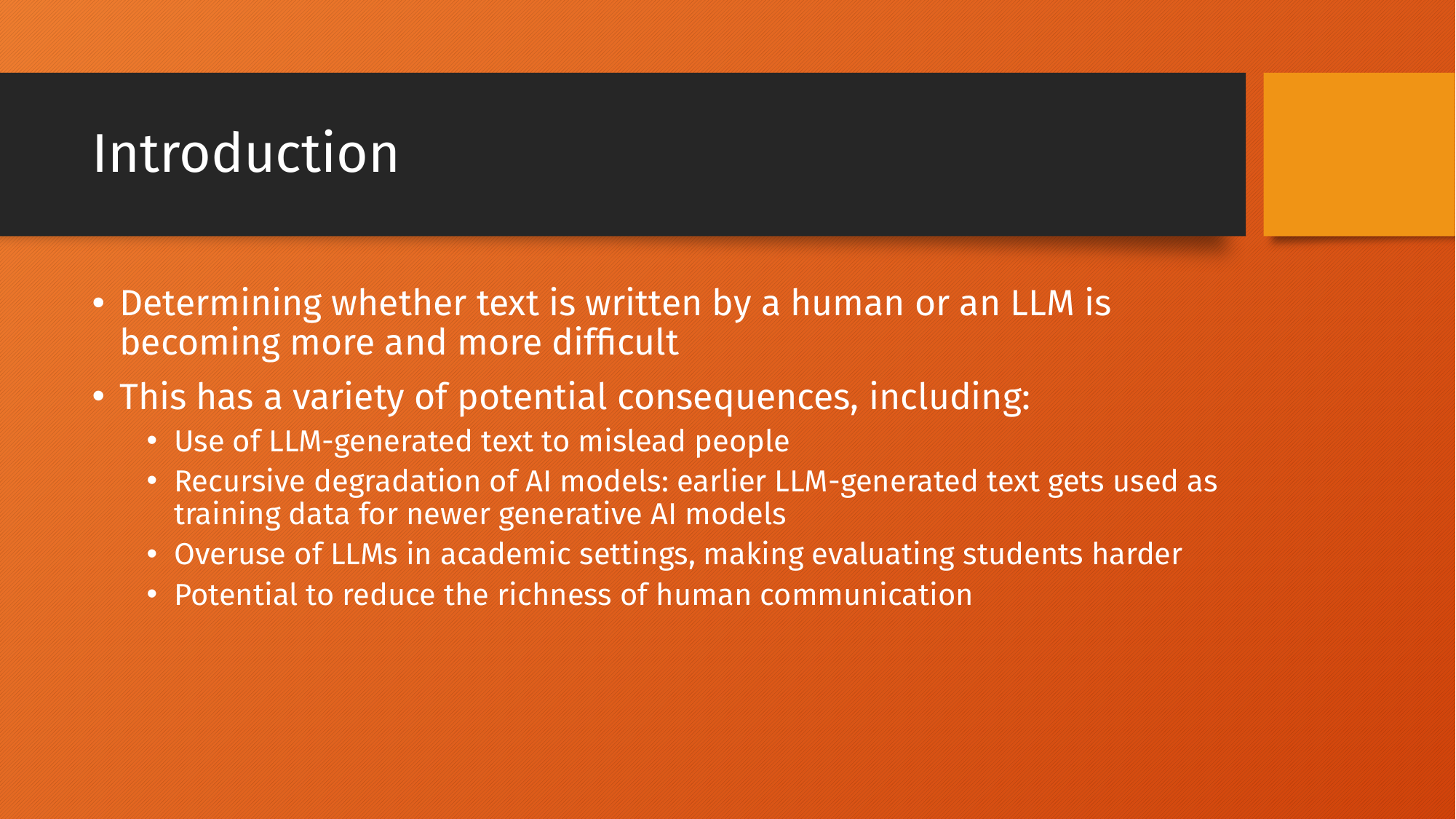

# Introduction
Determining whether text is written by a human or an LLM is becoming more and more difficult
This has a variety of potential consequences, including:
Use of LLM-generated text to mislead people
Recursive degradation of AI models: earlier LLM-generated text gets used as training data for newer generative AI models
Overuse of LLMs in academic settings, making evaluating students harder
Potential to reduce the richness of human communication